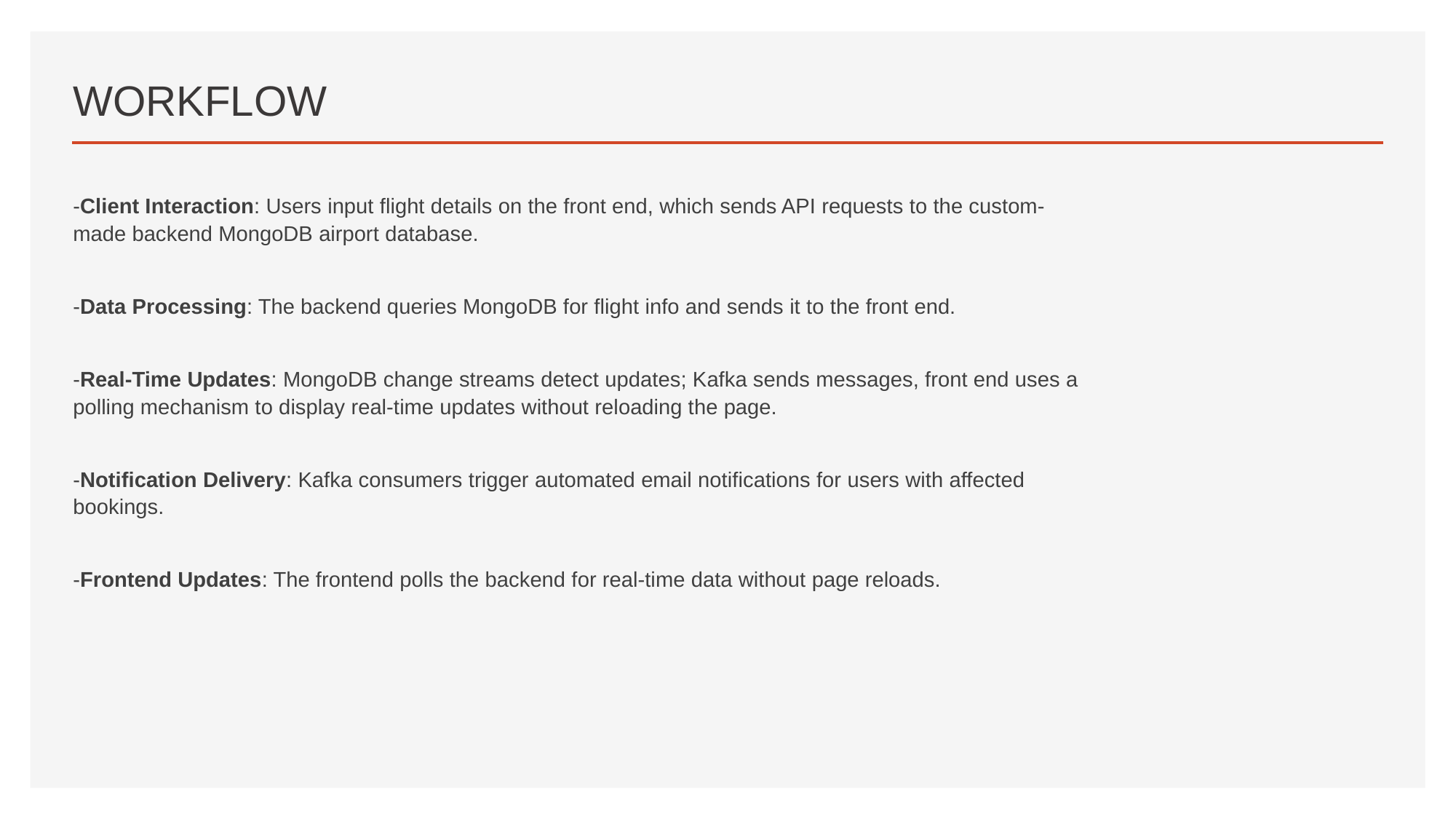

# WORKFLOW
-Client Interaction: Users input flight details on the front end, which sends API requests to the custom-made backend MongoDB airport database.
-Data Processing: The backend queries MongoDB for flight info and sends it to the front end.
-Real-Time Updates: MongoDB change streams detect updates; Kafka sends messages, front end uses a polling mechanism to display real-time updates without reloading the page.
-Notification Delivery: Kafka consumers trigger automated email notifications for users with affected bookings.
-Frontend Updates: The frontend polls the backend for real-time data without page reloads.